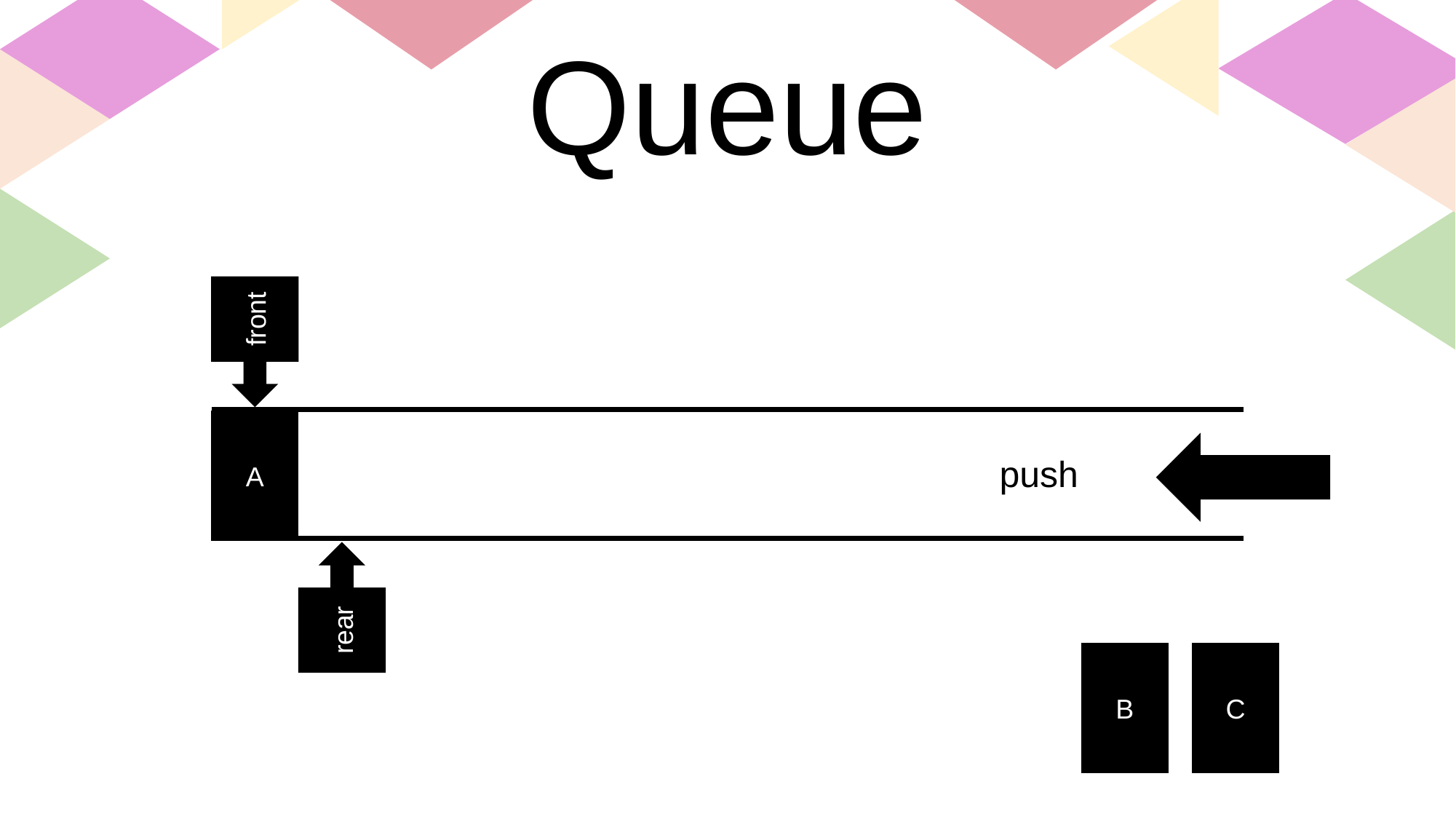

Queue

front

A
push
rear
B
C